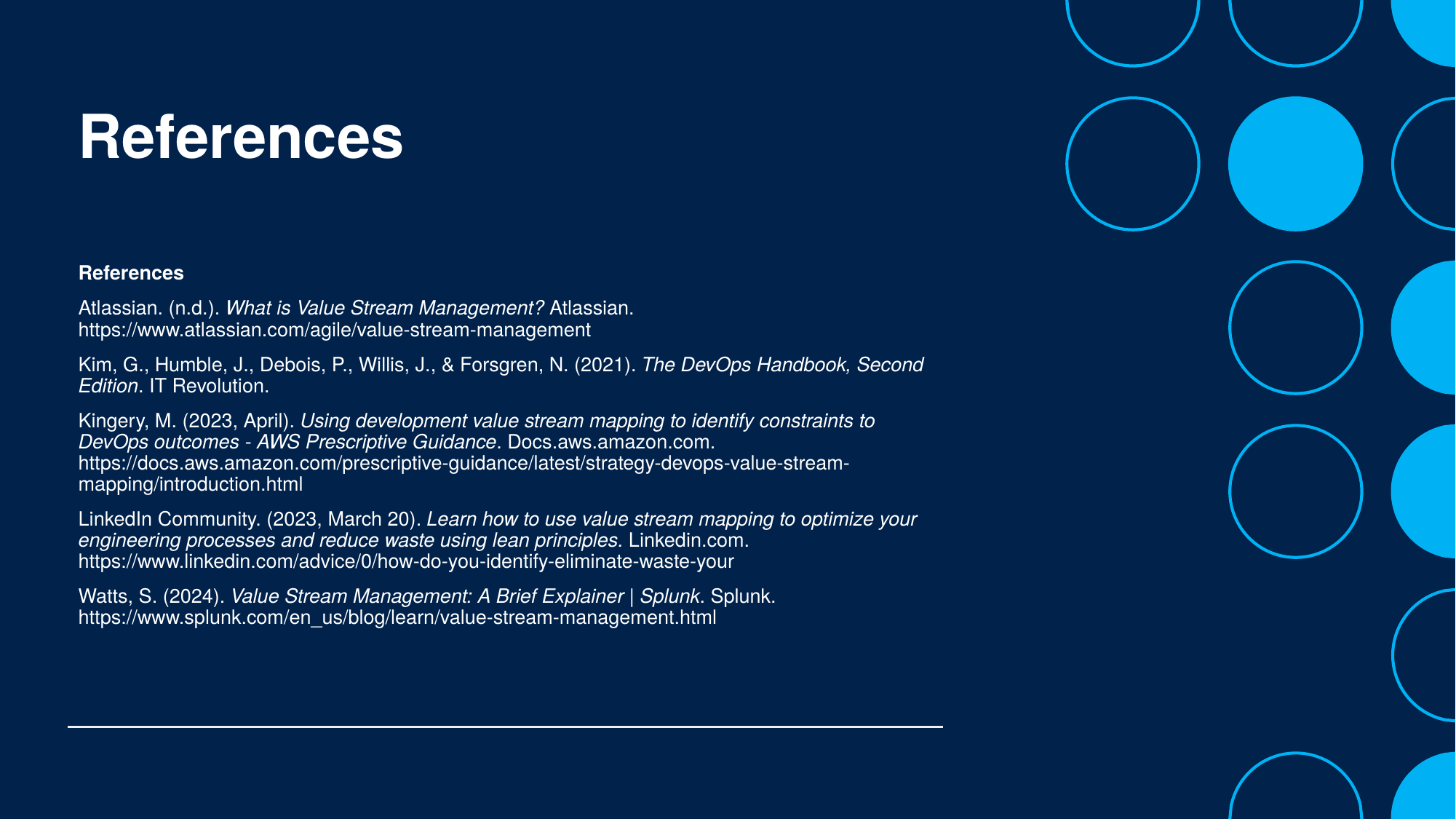

# References
References
Atlassian. (n.d.). What is Value Stream Management? Atlassian. https://www.atlassian.com/agile/value-stream-management
Kim, G., Humble, J., Debois, P., Willis, J., & Forsgren, N. (2021). The DevOps Handbook, Second Edition. IT Revolution.
Kingery, M. (2023, April). Using development value stream mapping to identify constraints to DevOps outcomes - AWS Prescriptive Guidance. Docs.aws.amazon.com. https://docs.aws.amazon.com/prescriptive-guidance/latest/strategy-devops-value-stream-mapping/introduction.html
LinkedIn Community. (2023, March 20). Learn how to use value stream mapping to optimize your engineering processes and reduce waste using lean principles. Linkedin.com. https://www.linkedin.com/advice/0/how-do-you-identify-eliminate-waste-your
Watts, S. (2024). Value Stream Management: A Brief Explainer | Splunk. Splunk. https://www.splunk.com/en_us/blog/learn/value-stream-management.html